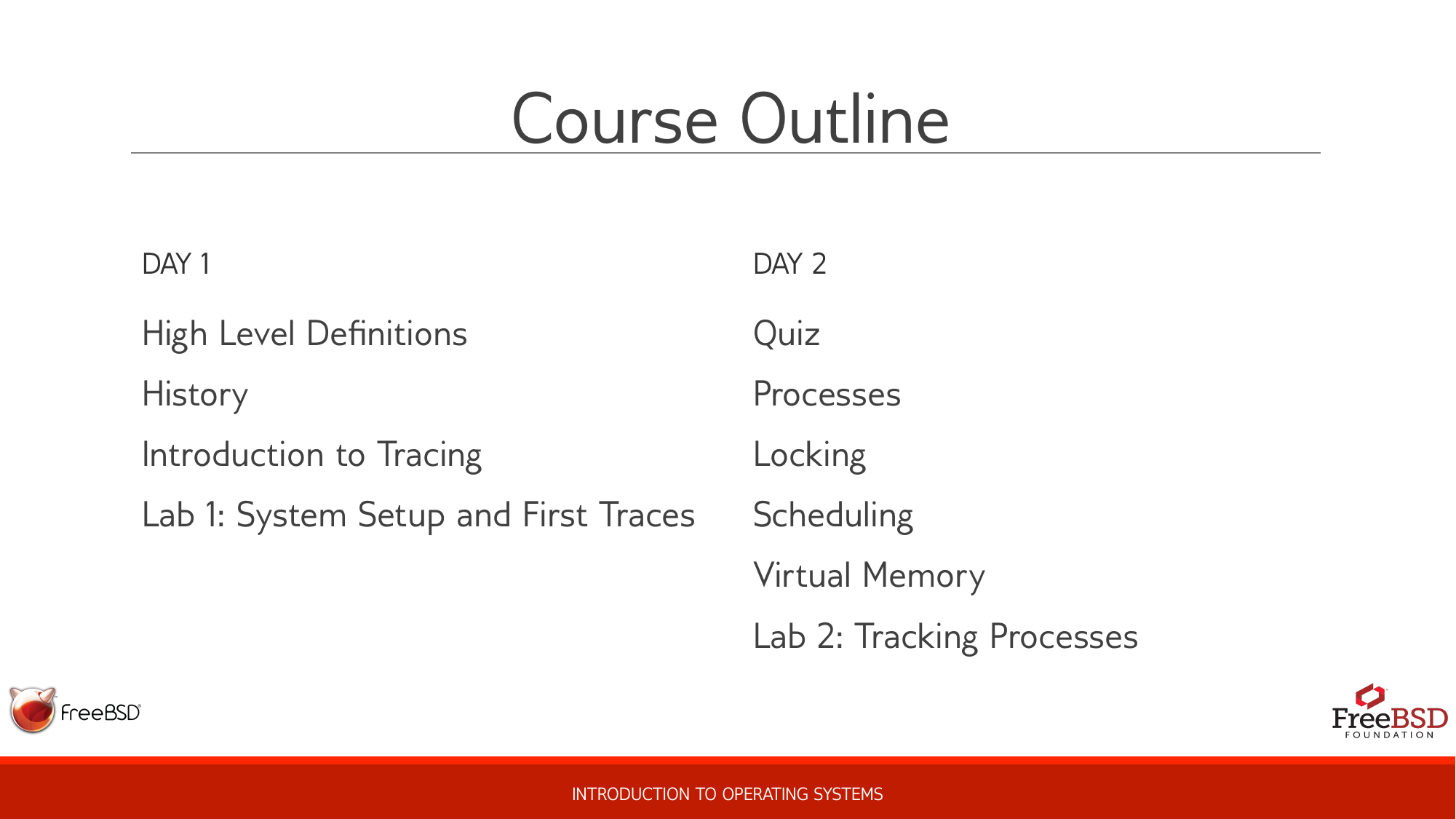

# Course Outline
Day 1
Day 2
High Level Definitions
History
Introduction to Tracing
Lab 1: System Setup and First Traces

Quiz
Processes
Locking
Scheduling
Virtual Memory
Lab 2: Tracking Processes
Introduction to Operating Systems